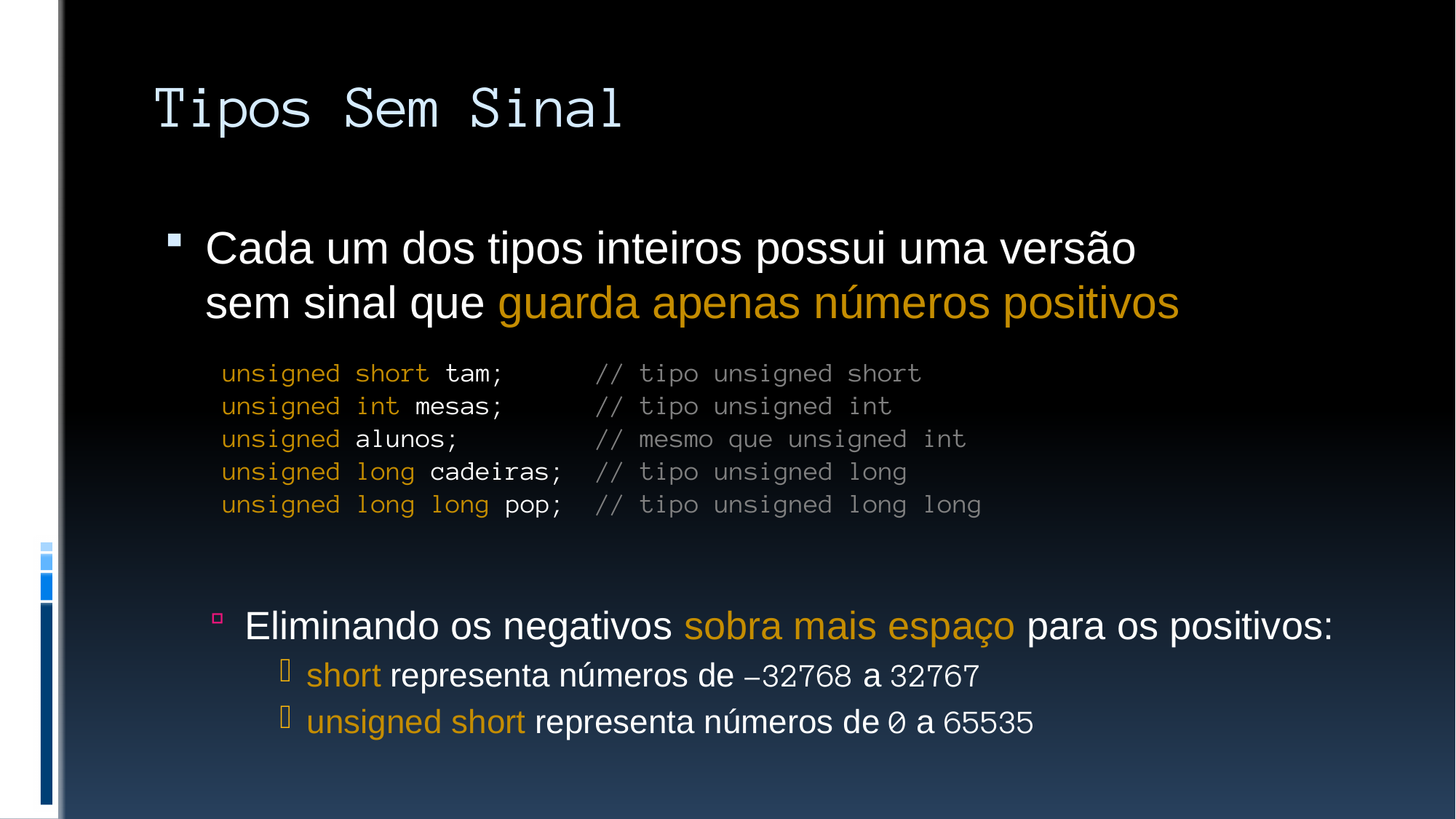

# Tipos Sem Sinal
Cada um dos tipos inteiros possui uma versão
sem sinal que guarda apenas números positivos

Eliminando os negativos sobra mais espaço para os positivos:
short representa números de -32768 a 32767
unsigned short representa números de 0 a 65535
unsigned short tam;      // tipo unsigned short
unsigned int mesas;      // tipo unsigned int
unsigned alunos;         // mesmo que unsigned int
unsigned long cadeiras;  // tipo unsigned long
unsigned long long pop;  // tipo unsigned long long